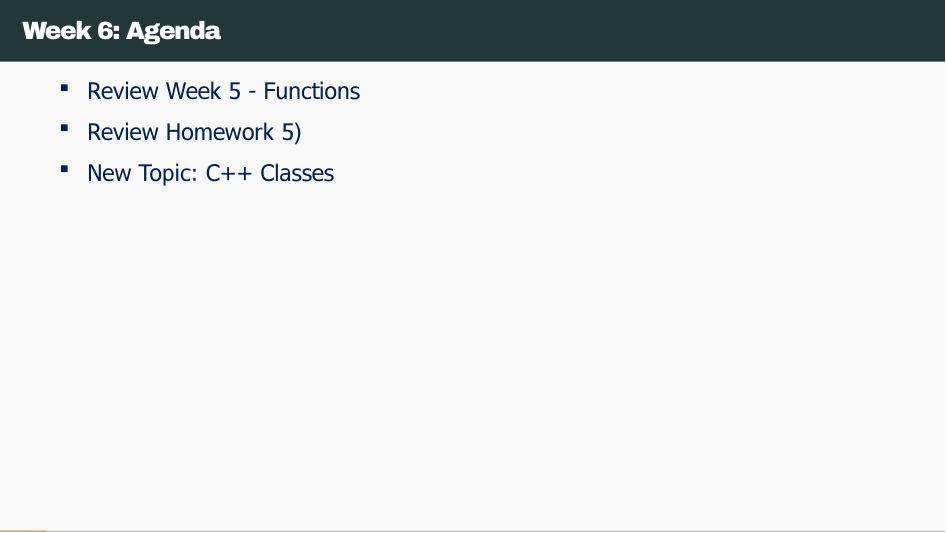

# Week 6: Agenda
Review Week 5 - Functions
Review Homework 5)
New Topic: C++ Classes